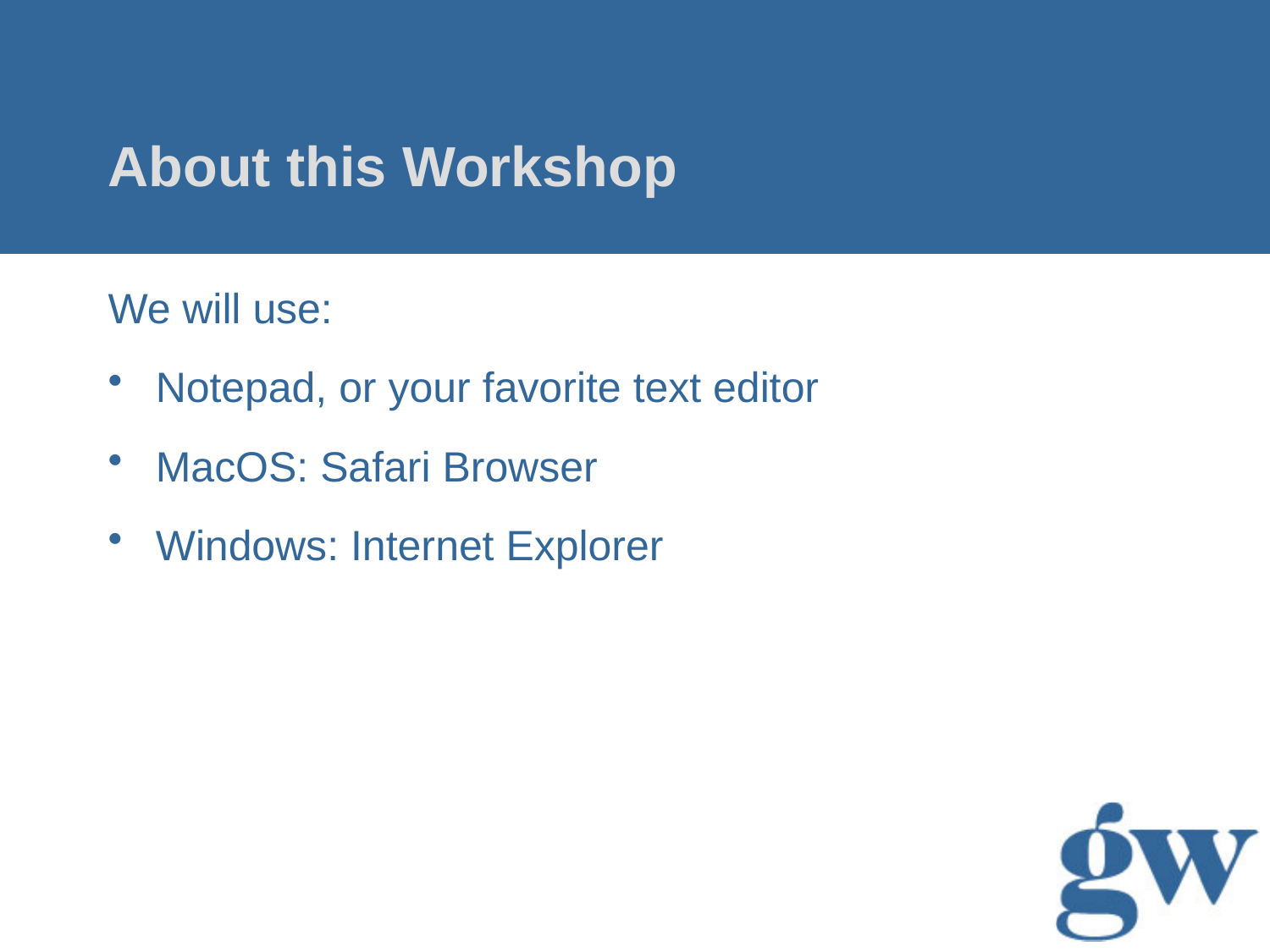

# About this Workshop
We will use:
Notepad, or your favorite text editor
MacOS: Safari Browser
Windows: Internet Explorer